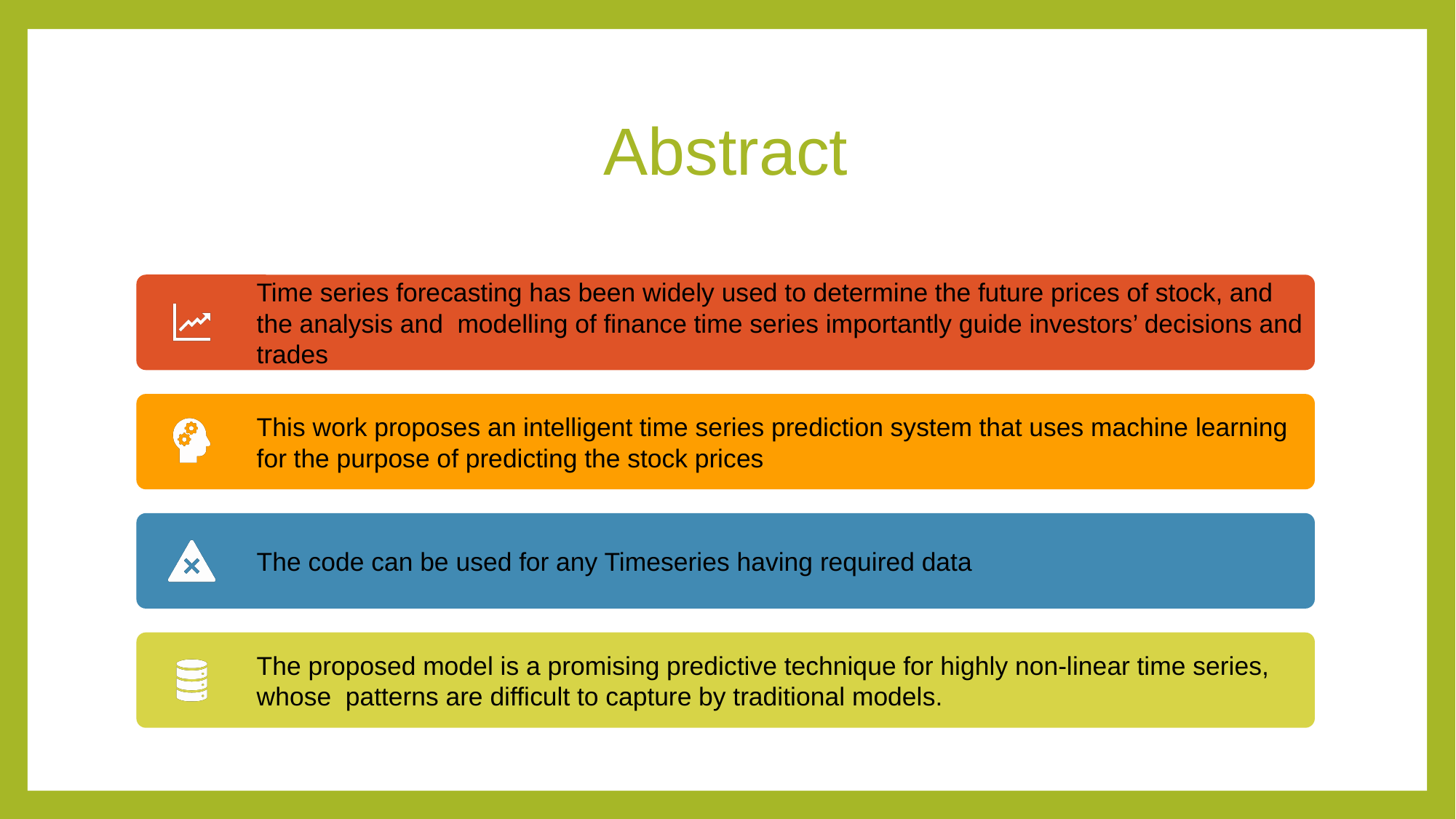

# Abstract
Time series forecasting has been widely used to determine the future prices of stock, and the analysis and  modelling of finance time series importantly guide investors’ decisions and trades
This work proposes an intelligent time series prediction system that uses machine learning  for the purpose of predicting the stock prices
The code can be used for any Timeseries having required data
The proposed model is a promising predictive technique for highly non-linear time series, whose  patterns are difficult to capture by traditional models.